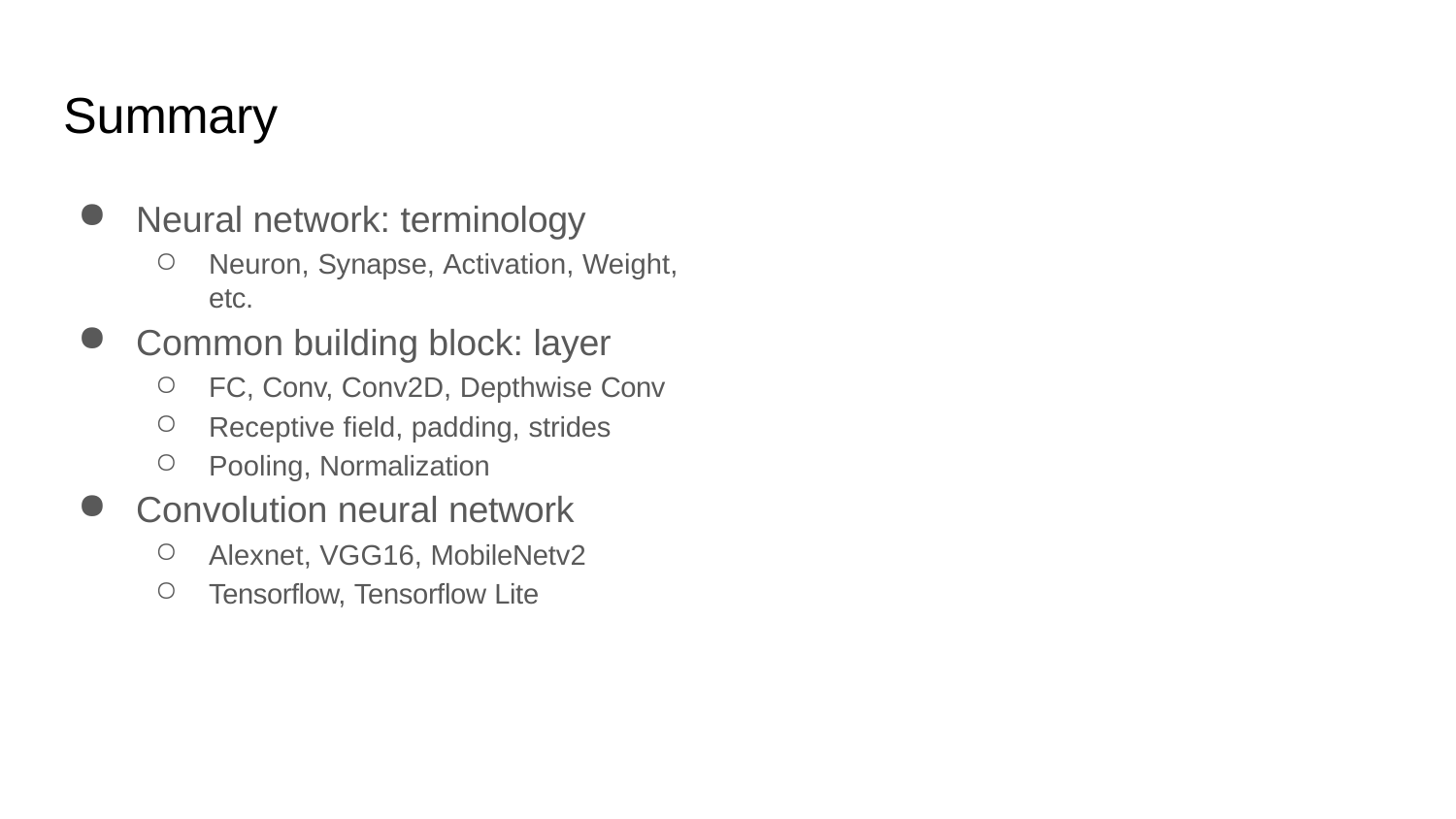

# Summary
Neural network: terminology
Neuron, Synapse, Activation, Weight, etc.
Common building block: layer
FC, Conv, Conv2D, Depthwise Conv
Receptive field, padding, strides
Pooling, Normalization
Convolution neural network
Alexnet, VGG16, MobileNetv2
Tensorflow, Tensorflow Lite